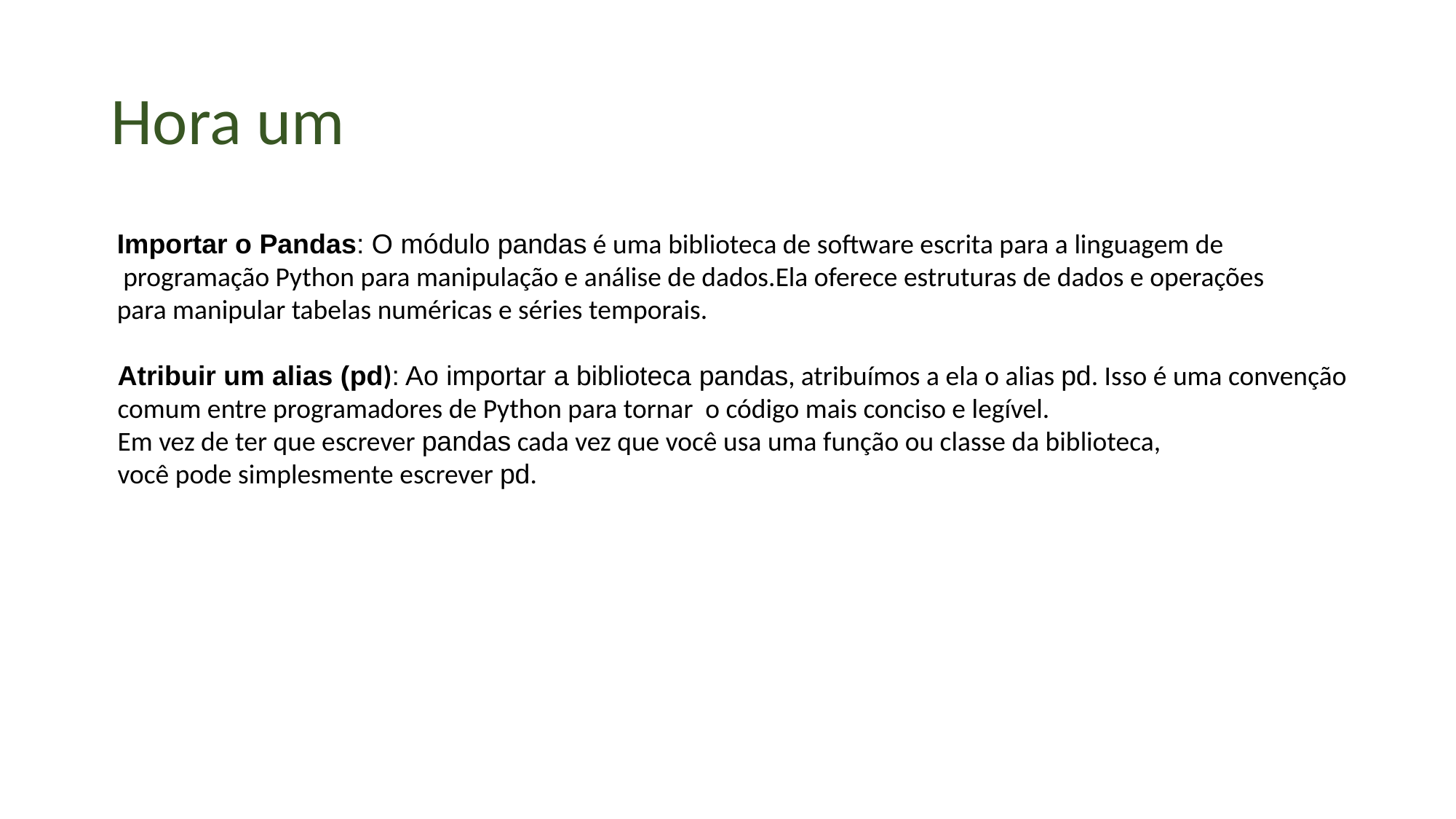

# Hora um
Importar o Pandas: O módulo pandas é uma biblioteca de software escrita para a linguagem de
 programação Python para manipulação e análise de dados.Ela oferece estruturas de dados e operações
para manipular tabelas numéricas e séries temporais.
Atribuir um alias (pd): Ao importar a biblioteca pandas, atribuímos a ela o alias pd. Isso é uma convenção
comum entre programadores de Python para tornar  o código mais conciso e legível.
Em vez de ter que escrever pandas cada vez que você usa uma função ou classe da biblioteca,
você pode simplesmente escrever pd.